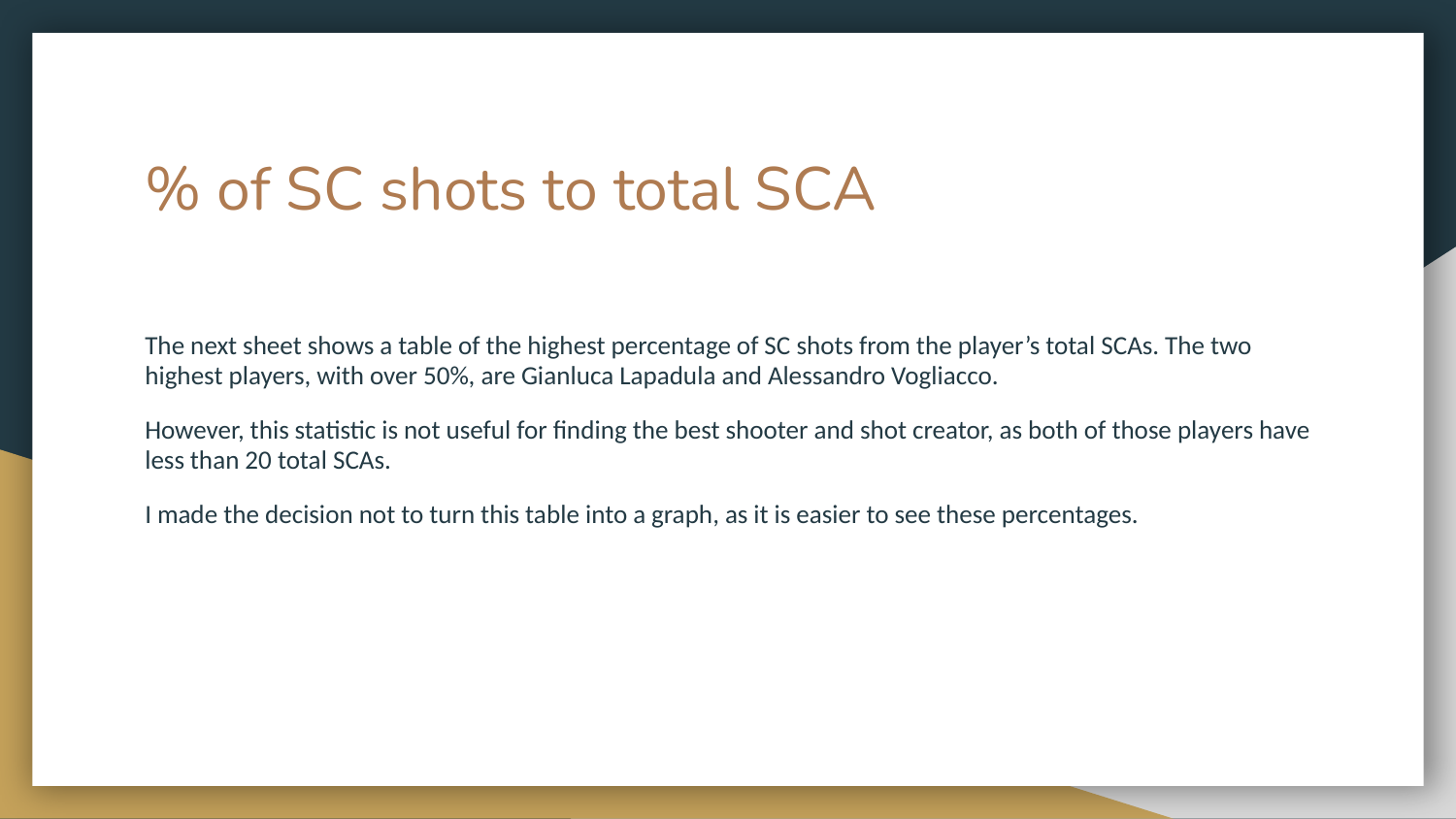

# % of SC shots to total SCA
The next sheet shows a table of the highest percentage of SC shots from the player’s total SCAs. The two highest players, with over 50%, are Gianluca Lapadula and Alessandro Vogliacco.
However, this statistic is not useful for finding the best shooter and shot creator, as both of those players have less than 20 total SCAs.
I made the decision not to turn this table into a graph, as it is easier to see these percentages.